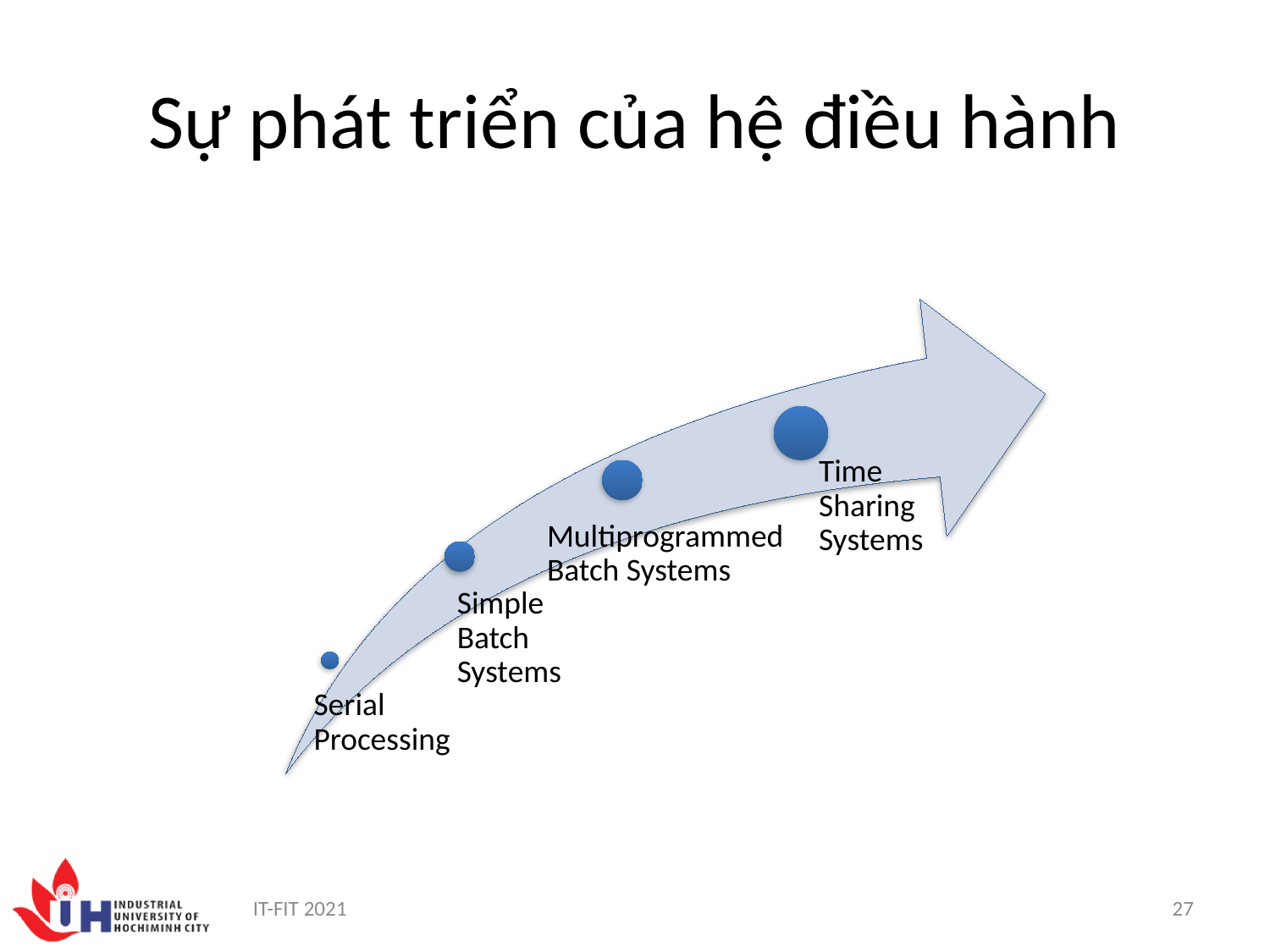

# Sự phát triển của hệ điều hành
Serial Processing
Simple Batch Systems
Multiprogrammed Batch Systems
Time Sharing Systems
IT-FIT 2021
27